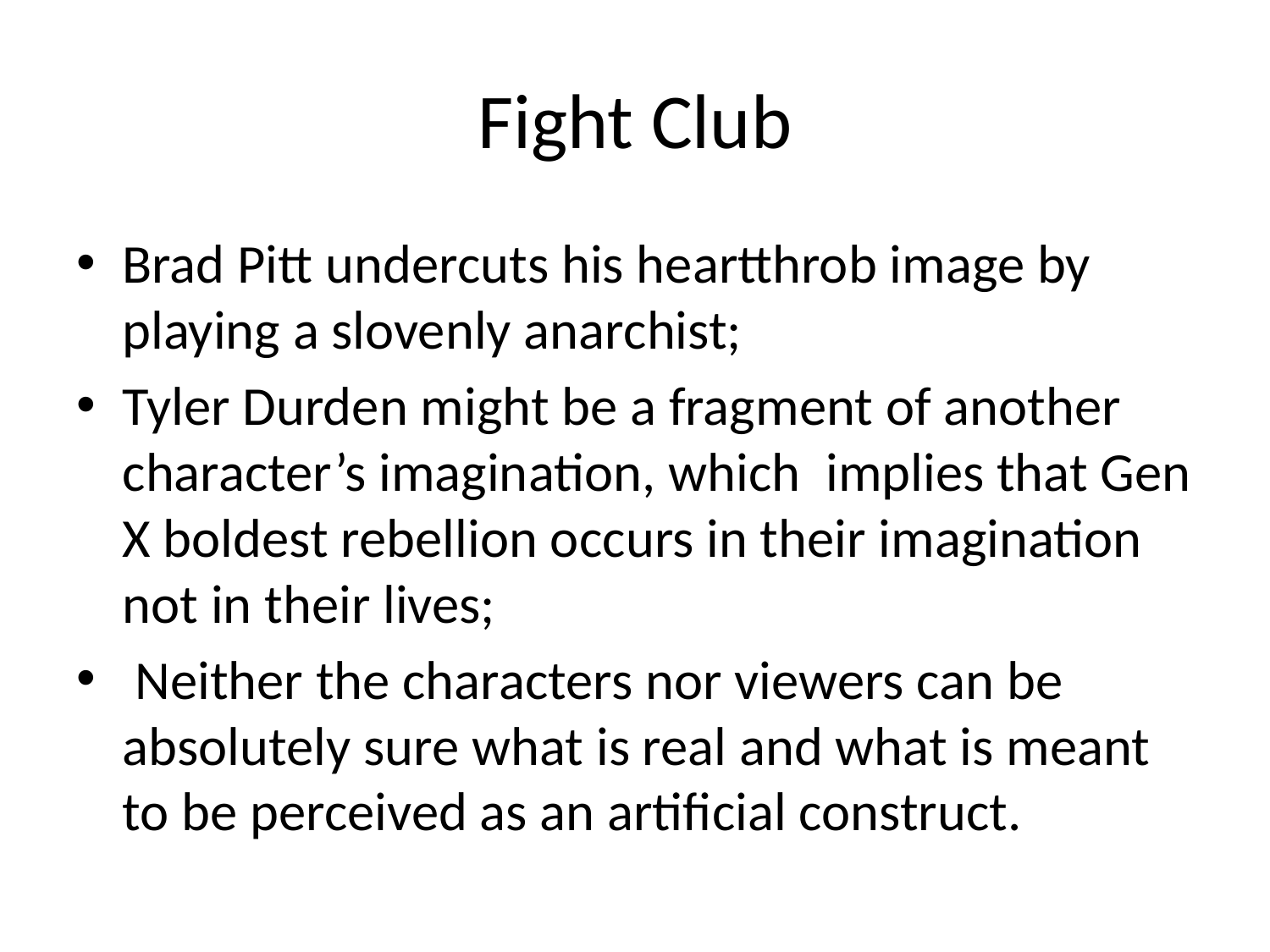

# Fight Club
Brad Pitt undercuts his heartthrob image by playing a slovenly anarchist;
Tyler Durden might be a fragment of another character’s imagination, which  implies that Gen X boldest rebellion occurs in their imagination not in their lives;
 Neither the characters nor viewers can be  absolutely sure what is real and what is meant to be perceived as an artificial construct.